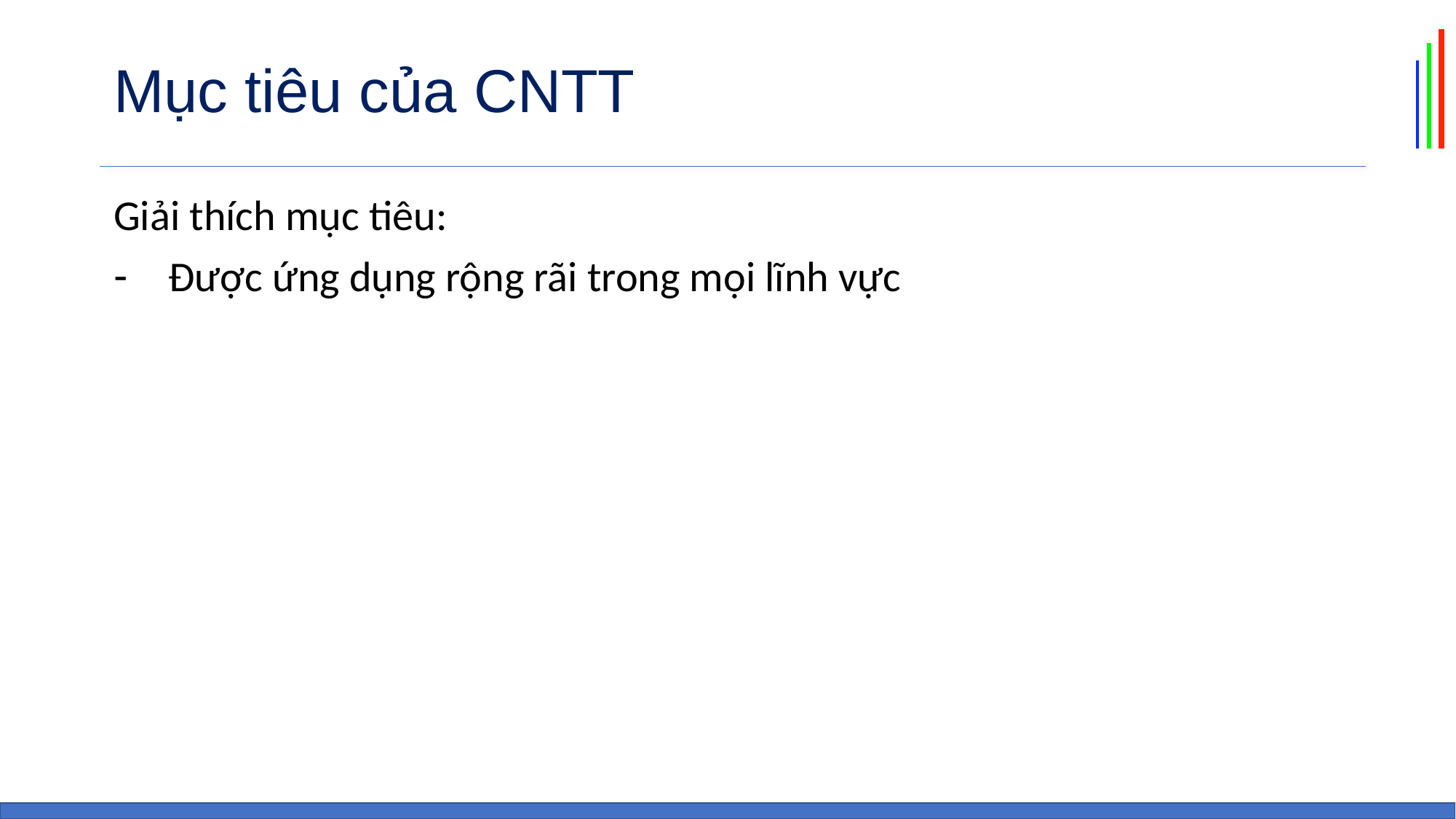

# Mục tiêu của CNTT
Giải thích mục tiêu:
Được ứng dụng rộng rãi trong mọi lĩnh vực